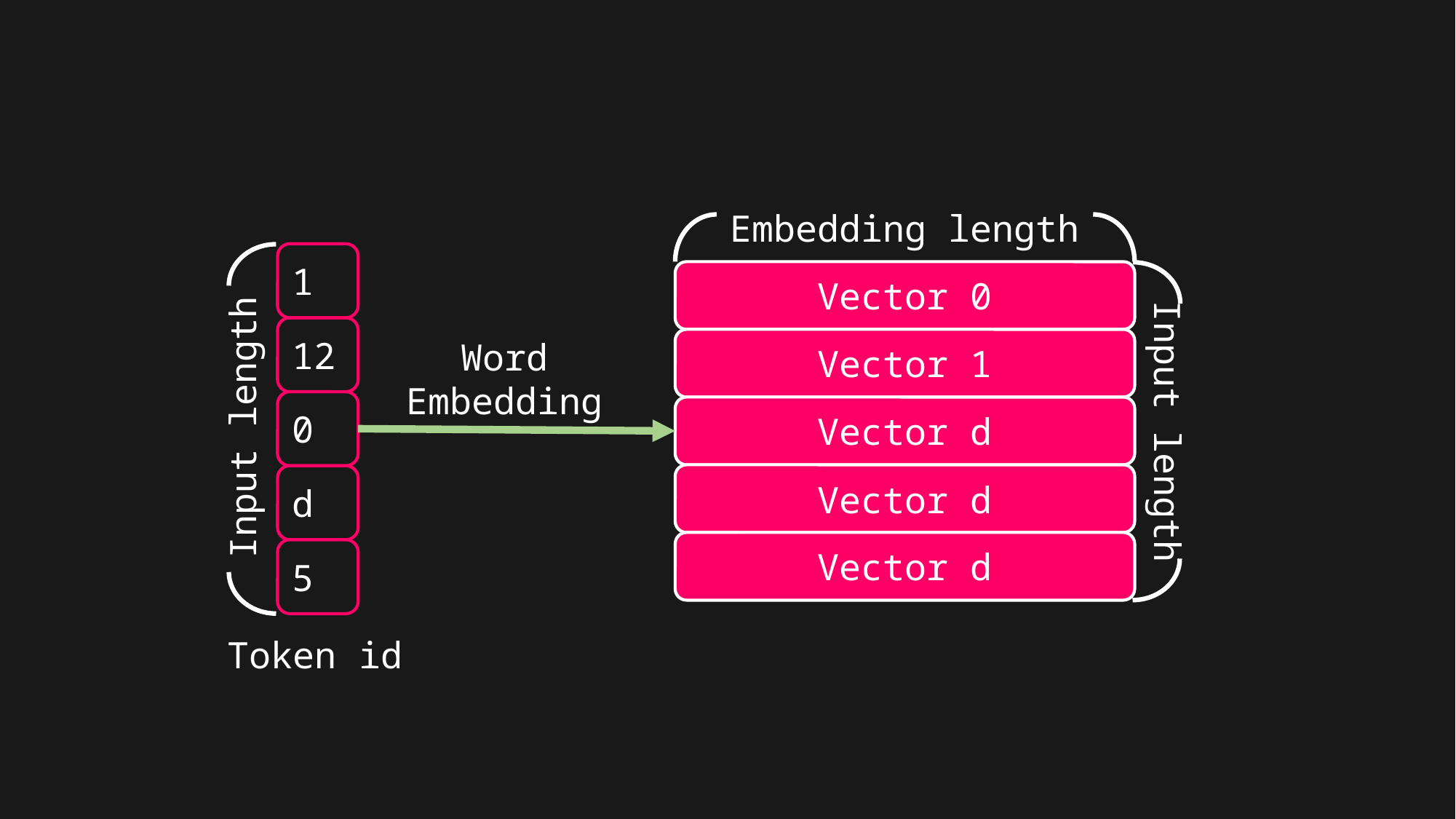

Embedding length

1

Vector 0
12
Word Embedding
Vector 1
0
Input length
Vector d
Input length
Vector d
d

Vector d
5
Token id